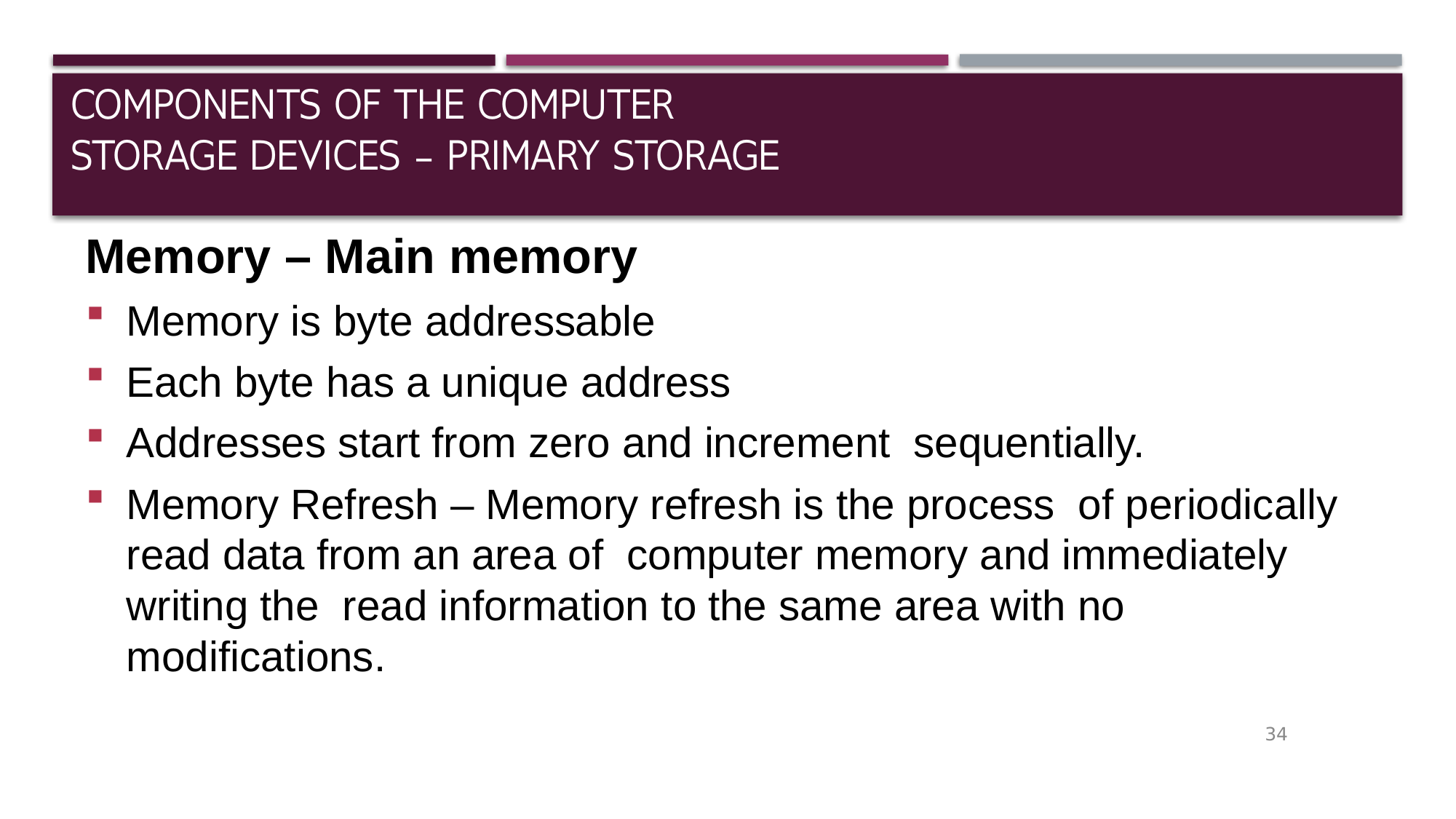

# Components of the Computer Storage Devices – Primary storage
Memory – Main memory
Memory is byte addressable
Each byte has a unique address
Addresses start from zero and increment  sequentially.
Memory Refresh – Memory refresh is the process  of periodically read data from an area of  computer memory and immediately writing the  read information to the same area with no  modifications.
34